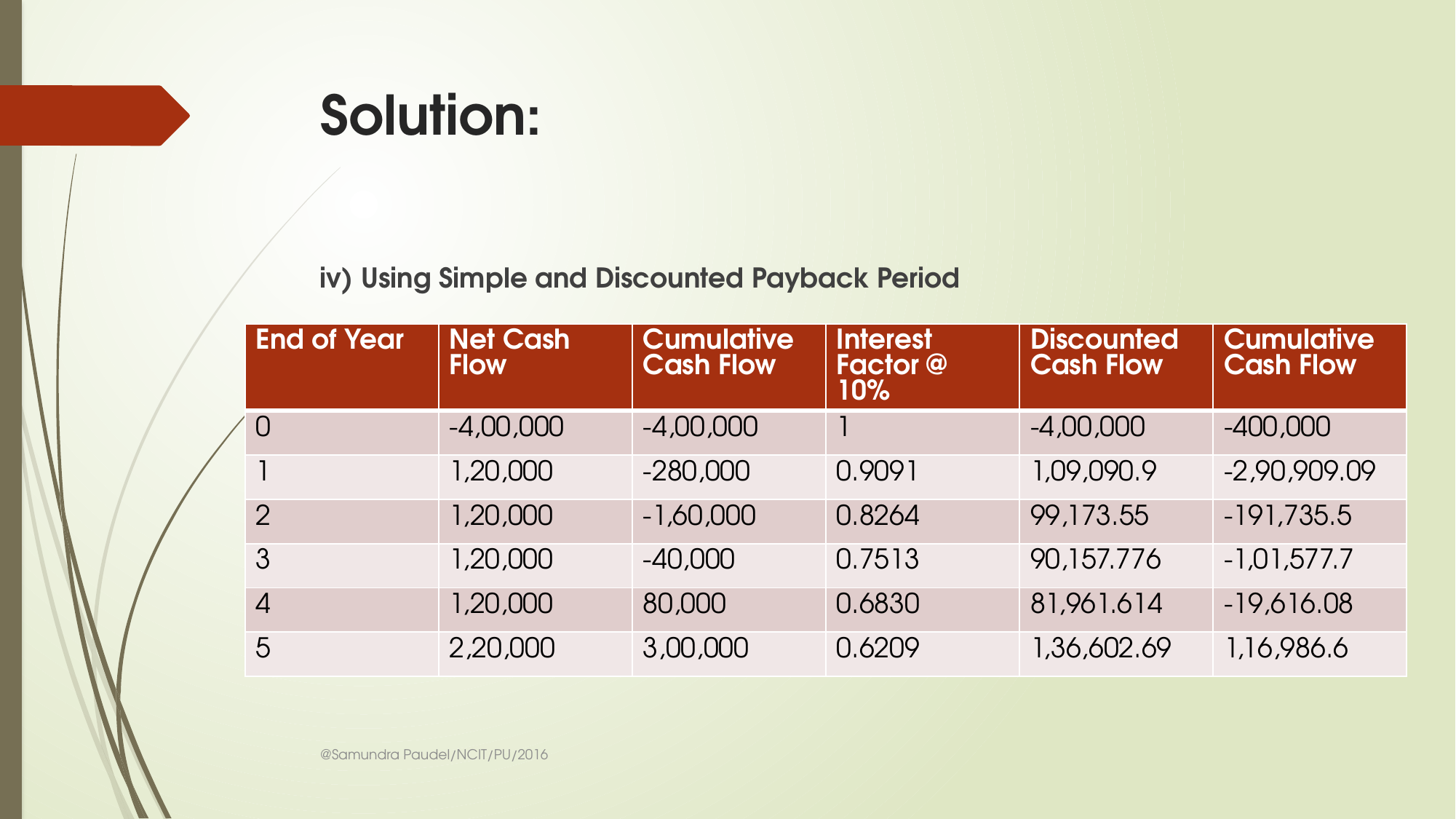

# Solution:
iv) Using Simple and Discounted Payback Period

| End of Year | Net Cash Flow | Cumulative Cash Flow | Interest Factor @ 10% | Discounted Cash Flow | Cumulative Cash Flow |
| --- | --- | --- | --- | --- | --- |
| 0 | -4,00,000 | -4,00,000 | 1 | -4,00,000 | -400,000 |
| 1 | 1,20,000 | -280,000 | 0.9091 | 1,09,090.9 | -2,90,909.09 |
| 2 | 1,20,000 | -1,60,000 | 0.8264 | 99,173.55 | -191,735.5 |
| 3 | 1,20,000 | -40,000 | 0.7513 | 90,157.776 | -1,01,577.7 |
| 4 | 1,20,000 | 80,000 | 0.6830 | 81,961.614 | -19,616.08 |
| 5 | 2,20,000 | 3,00,000 | 0.6209 | 1,36,602.69 | 1,16,986.6 |
@Samundra Paudel/NCIT/PU/2016